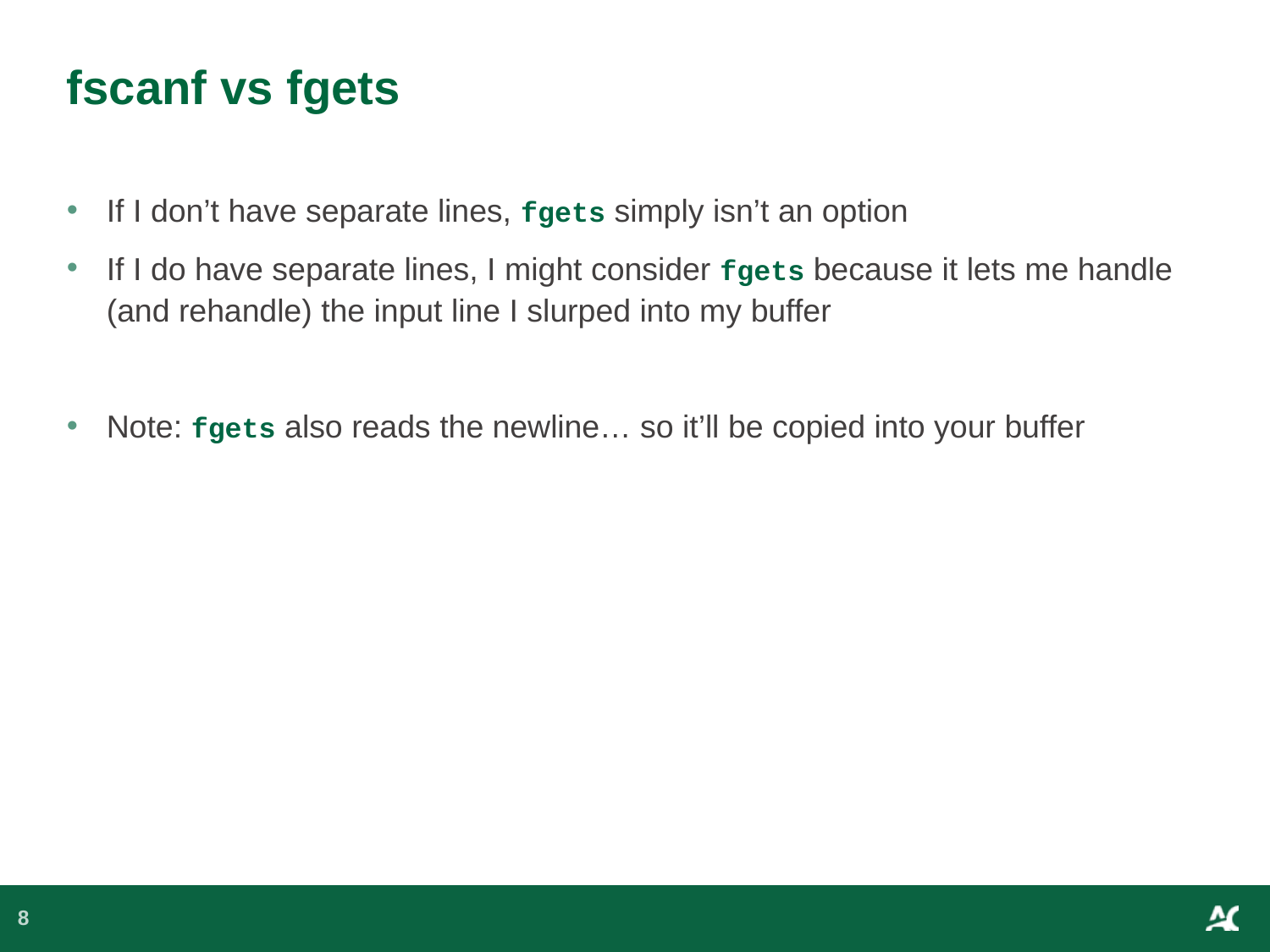

# fscanf vs fgets
If I don’t have separate lines, fgets simply isn’t an option
If I do have separate lines, I might consider fgets because it lets me handle (and rehandle) the input line I slurped into my buffer

Note: fgets also reads the newline… so it’ll be copied into your buffer

8